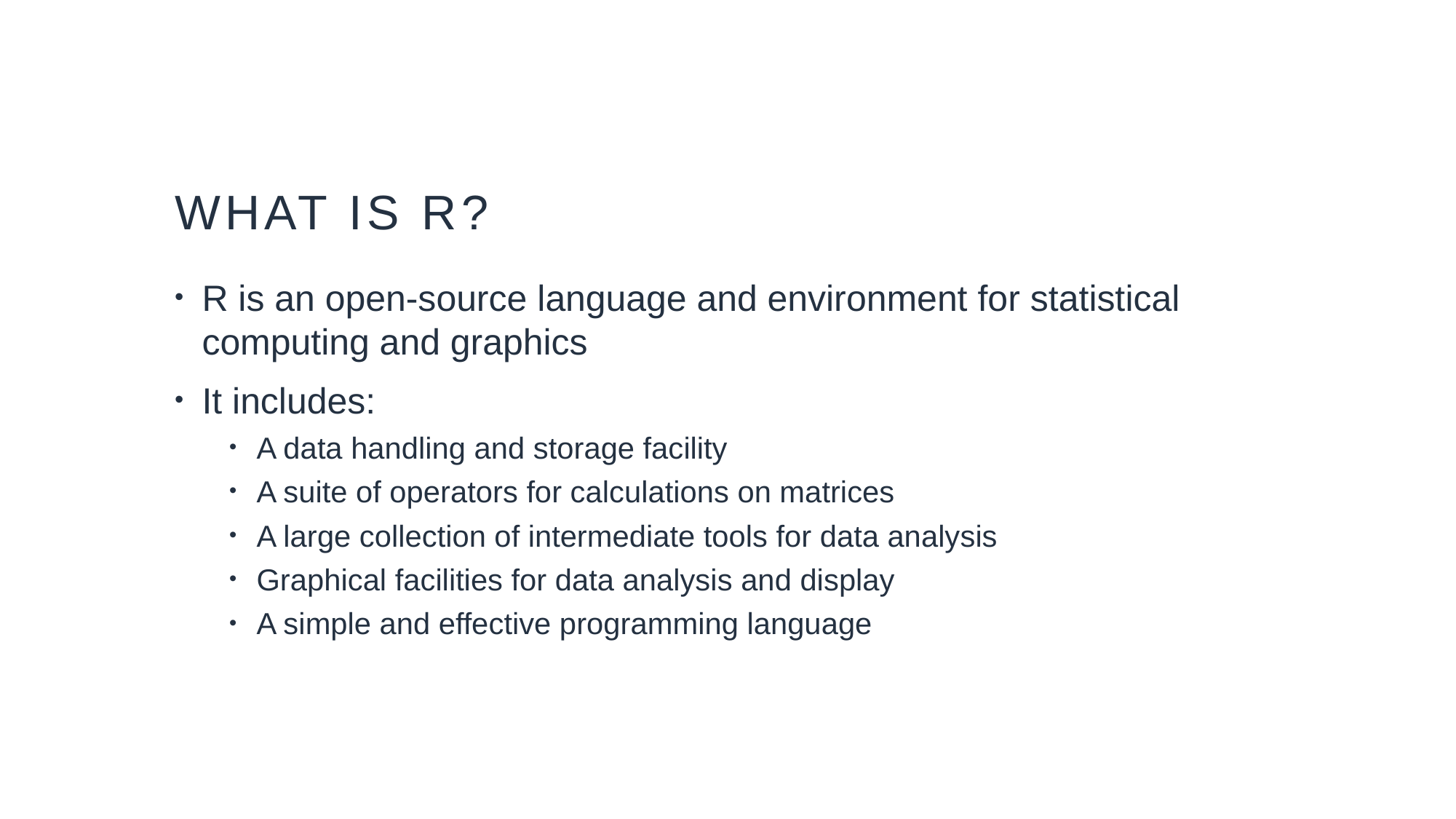

# What is R?
R is an open-source language and environment for statistical computing and graphics
It includes:
A data handling and storage facility
A suite of operators for calculations on matrices
A large collection of intermediate tools for data analysis
Graphical facilities for data analysis and display
A simple and effective programming language